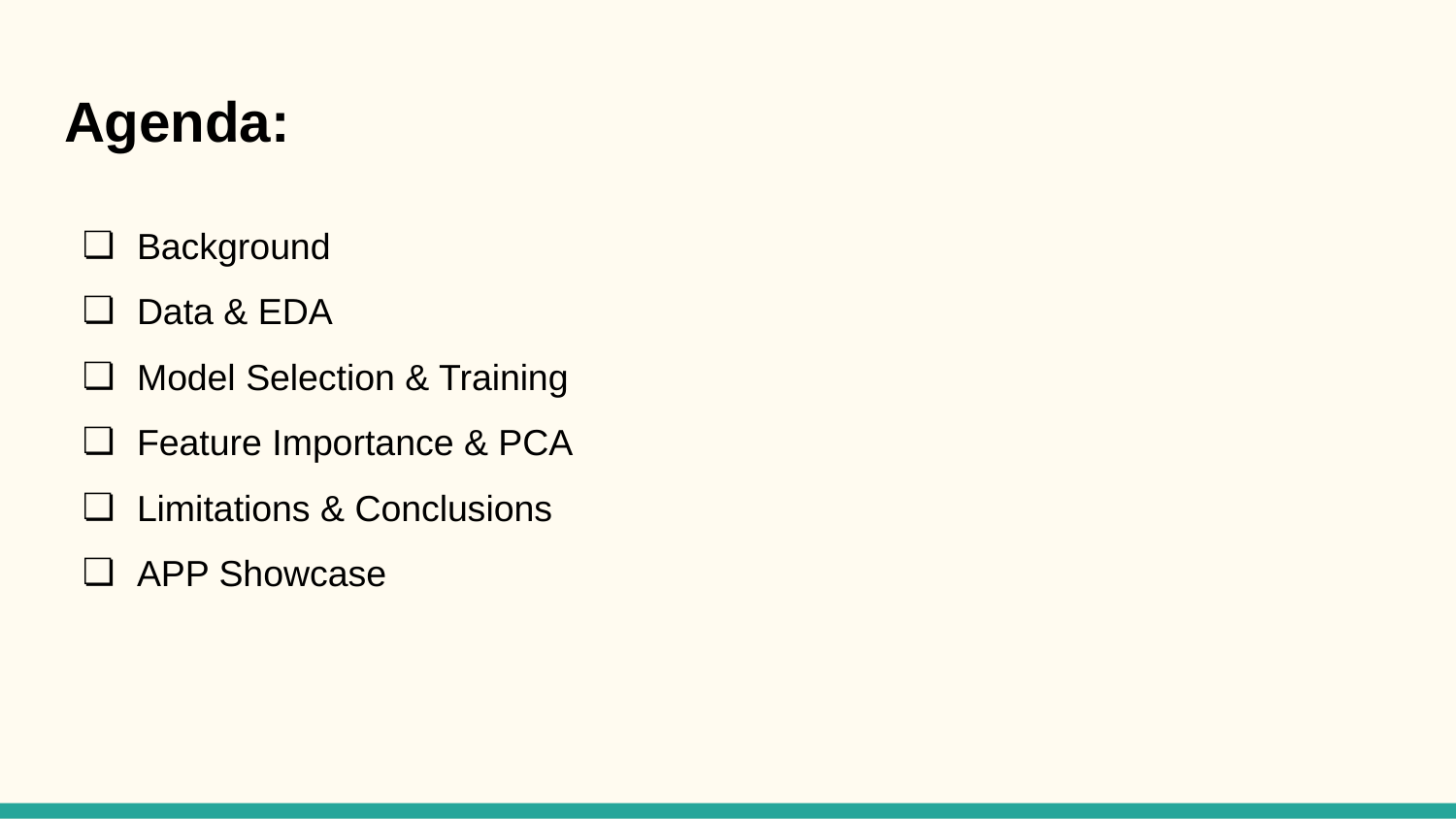

# Agenda:
Background
Data & EDA
Model Selection & Training
Feature Importance & PCA
Limitations & Conclusions
APP Showcase